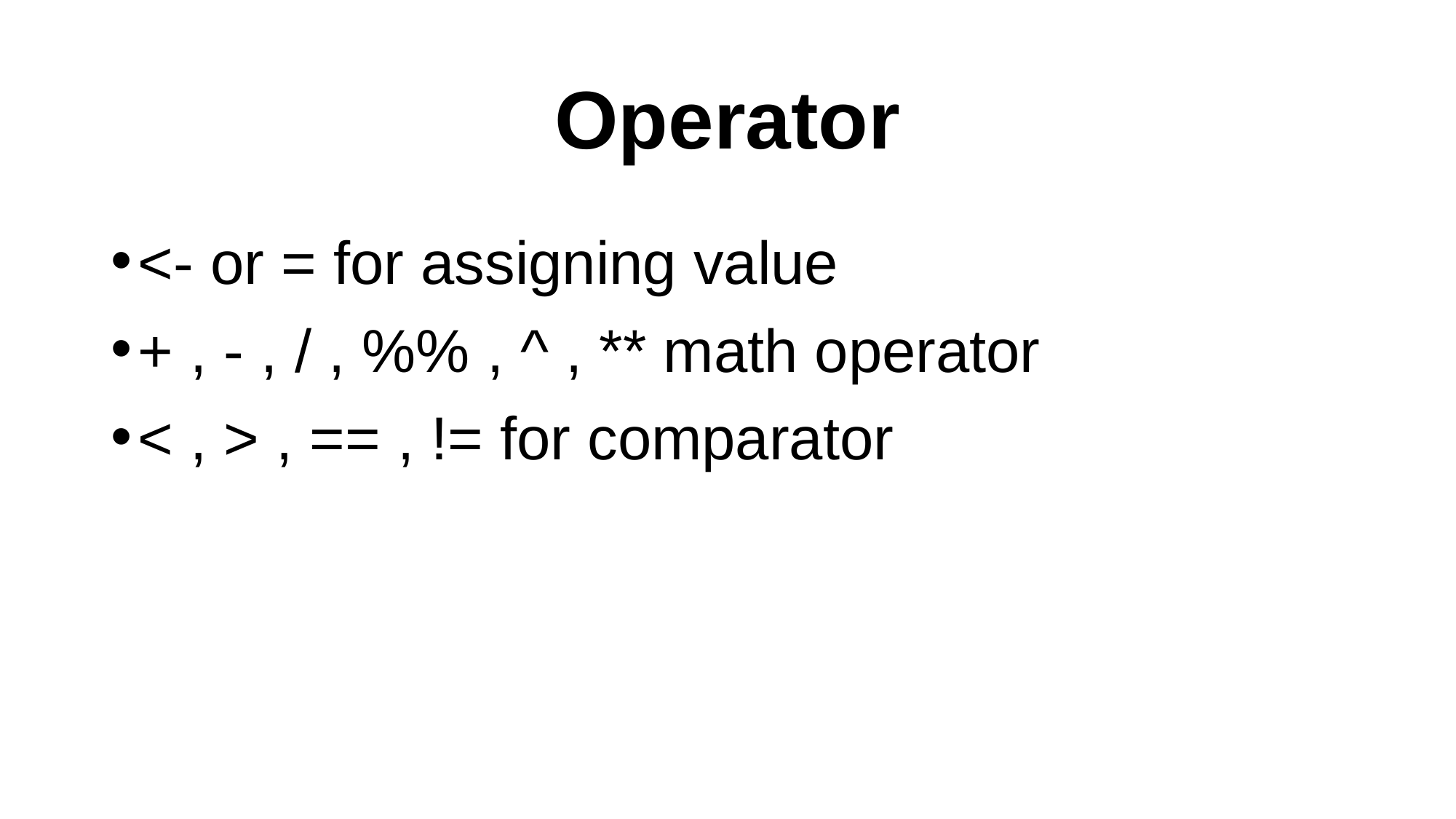

# Operator
<- or = for assigning value
+ , - , / , %% , ^ , ** math operator
< , > , == , != for comparator